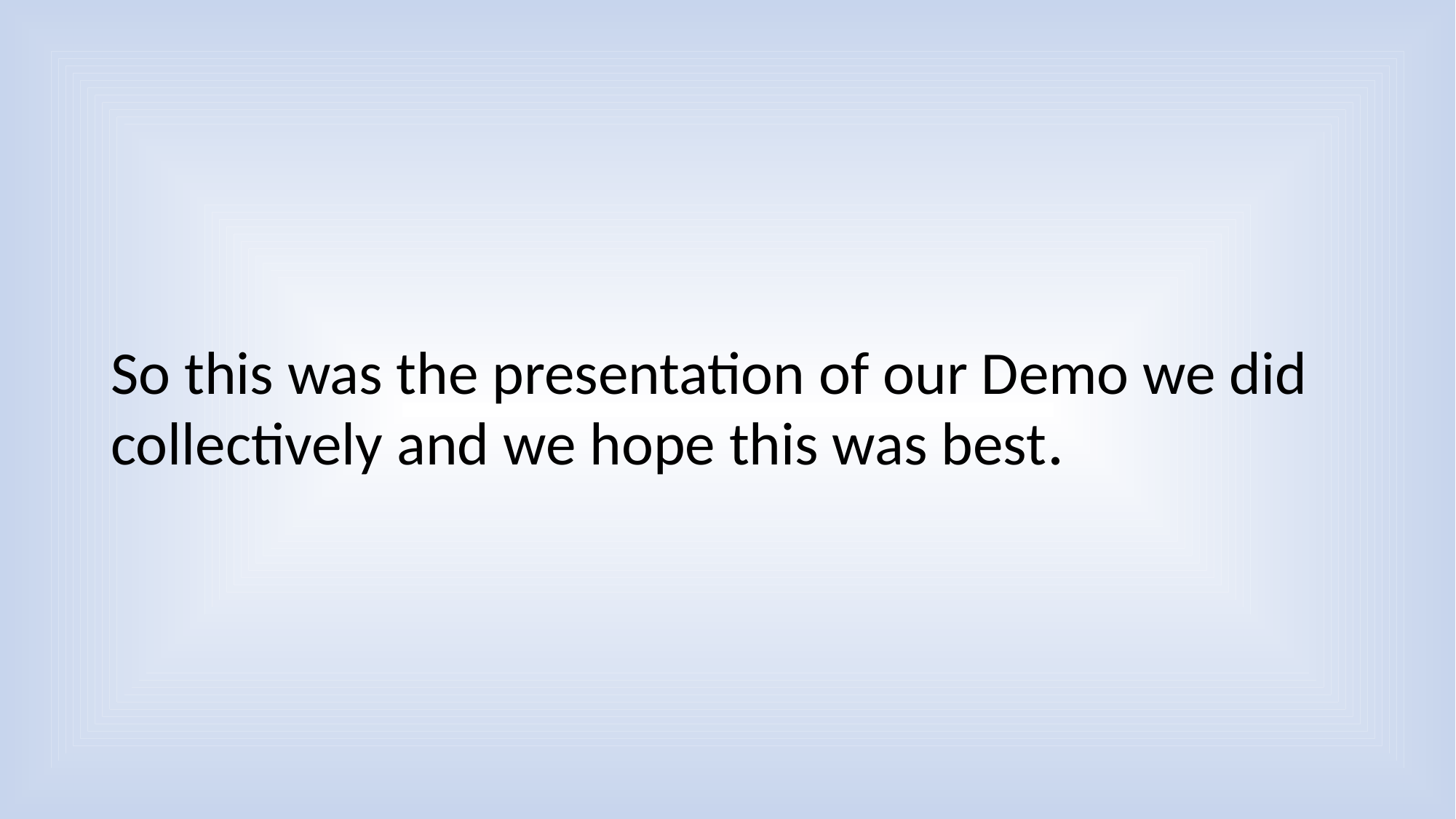

# So this was the presentation of our Demo we did collectively and we hope this was best.